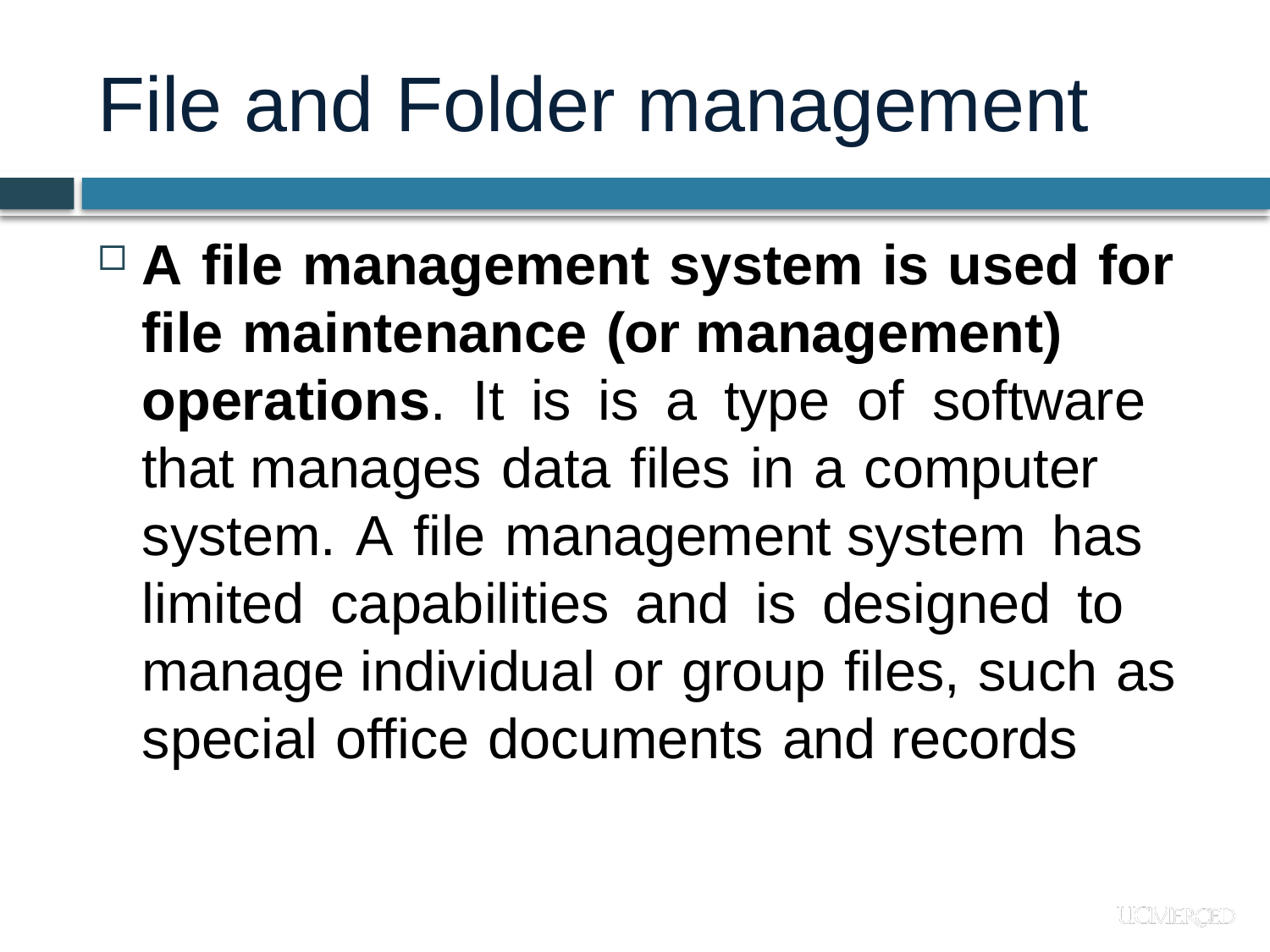

# File and Folder management
A file management system is used for file maintenance (or management) operations. It is is a type of software that manages data files in a computer system. A file management system has limited capabilities and is designed to manage individual or group files, such as special office documents and records